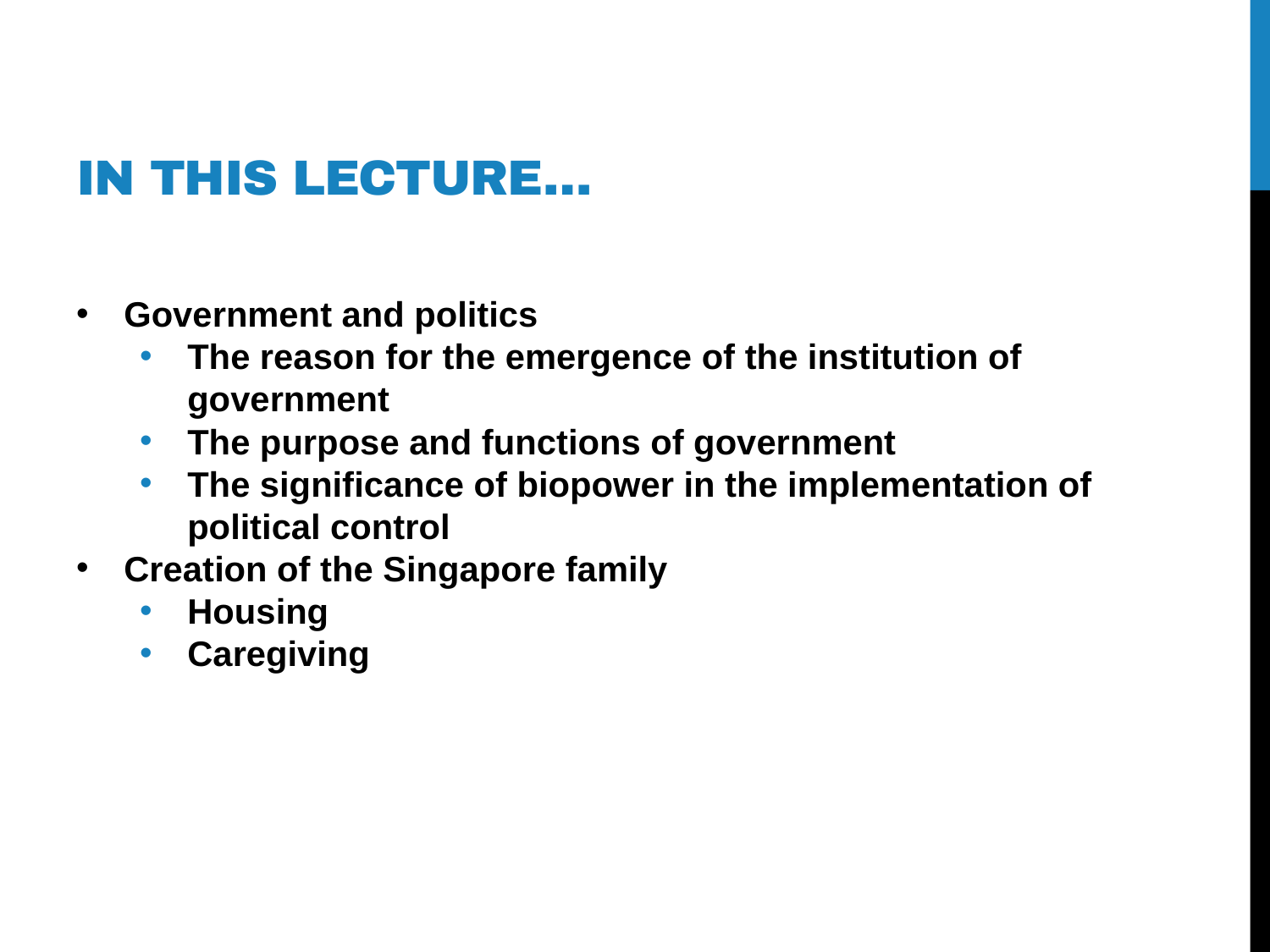

# In this lecture…

Government and politics
The reason for the emergence of the institution of government
The purpose and functions of government
The significance of biopower in the implementation of political control
Creation of the Singapore family
Housing
Caregiving